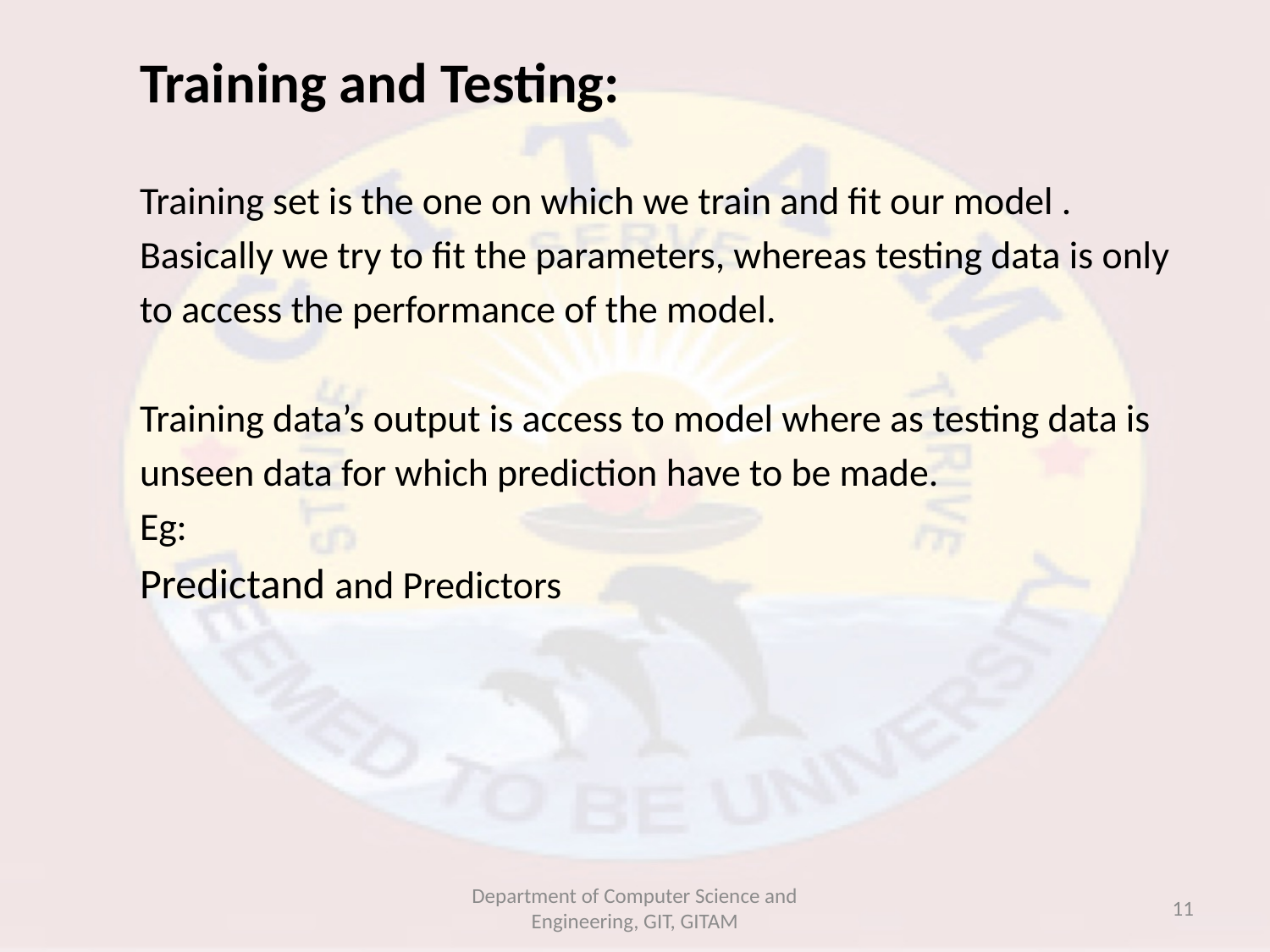

Training and Testing:

Training set is the one on which we train and fit our model .
Basically we try to fit the parameters, whereas testing data is only
to access the performance of the model.

Training data’s output is access to model where as testing data is
unseen data for which prediction have to be made.
Eg:
Predictand and Predictors
Department of Computer Science and Engineering, GIT, GITAM
11